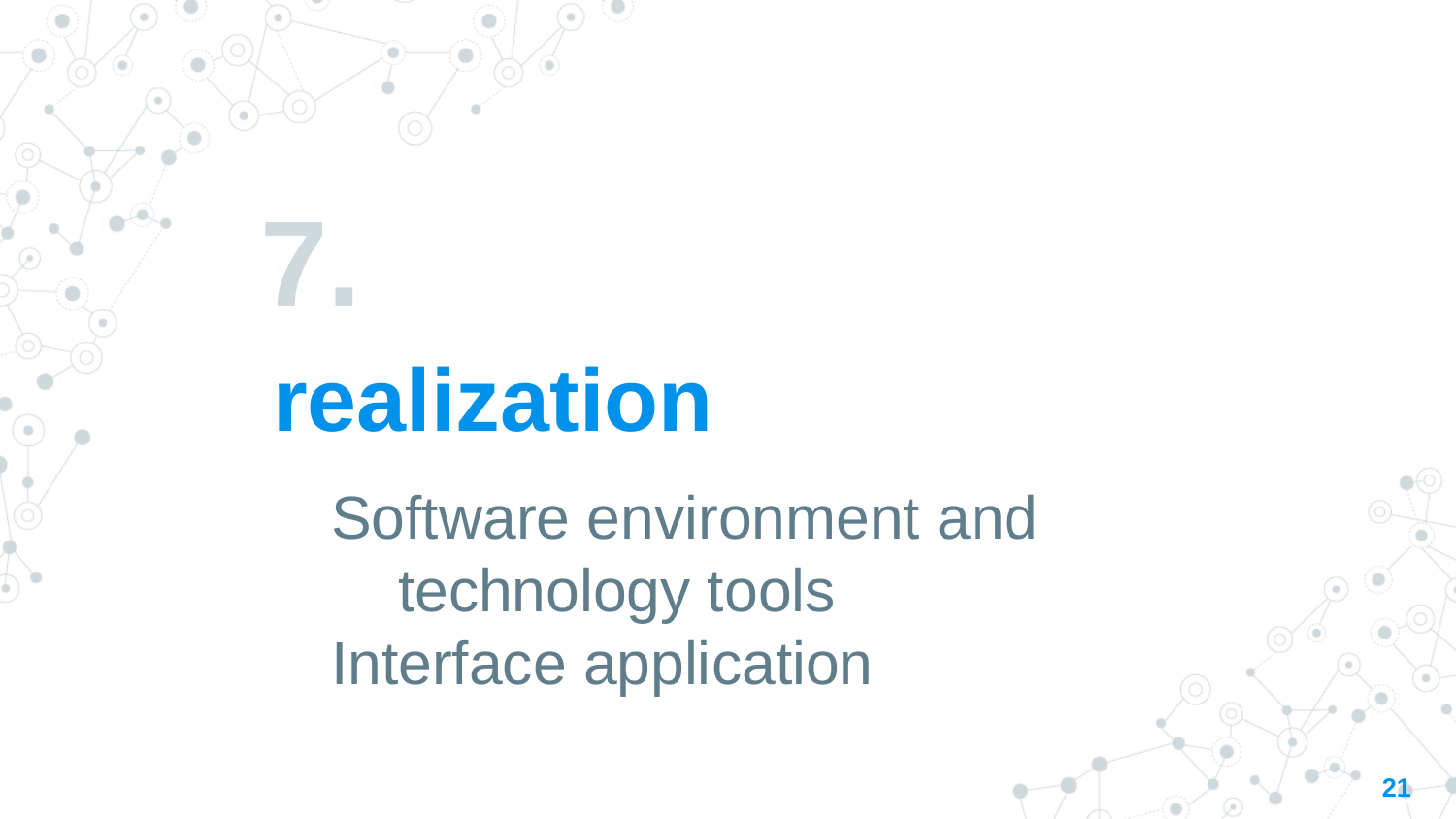

# 7.
realization
Software environment and technology tools
Interface application
21